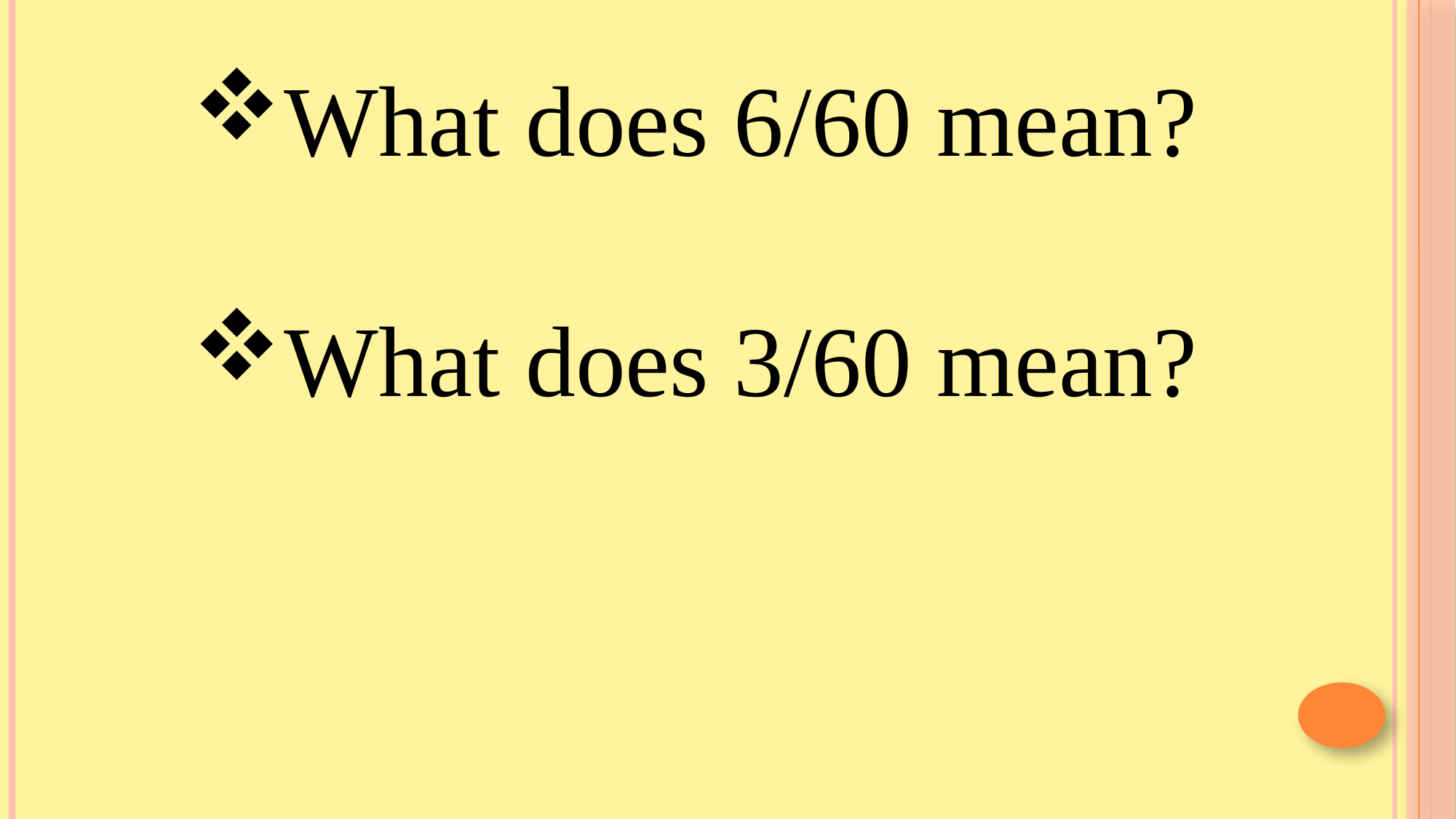

What does 6/60 mean?

What does 3/60 mean?